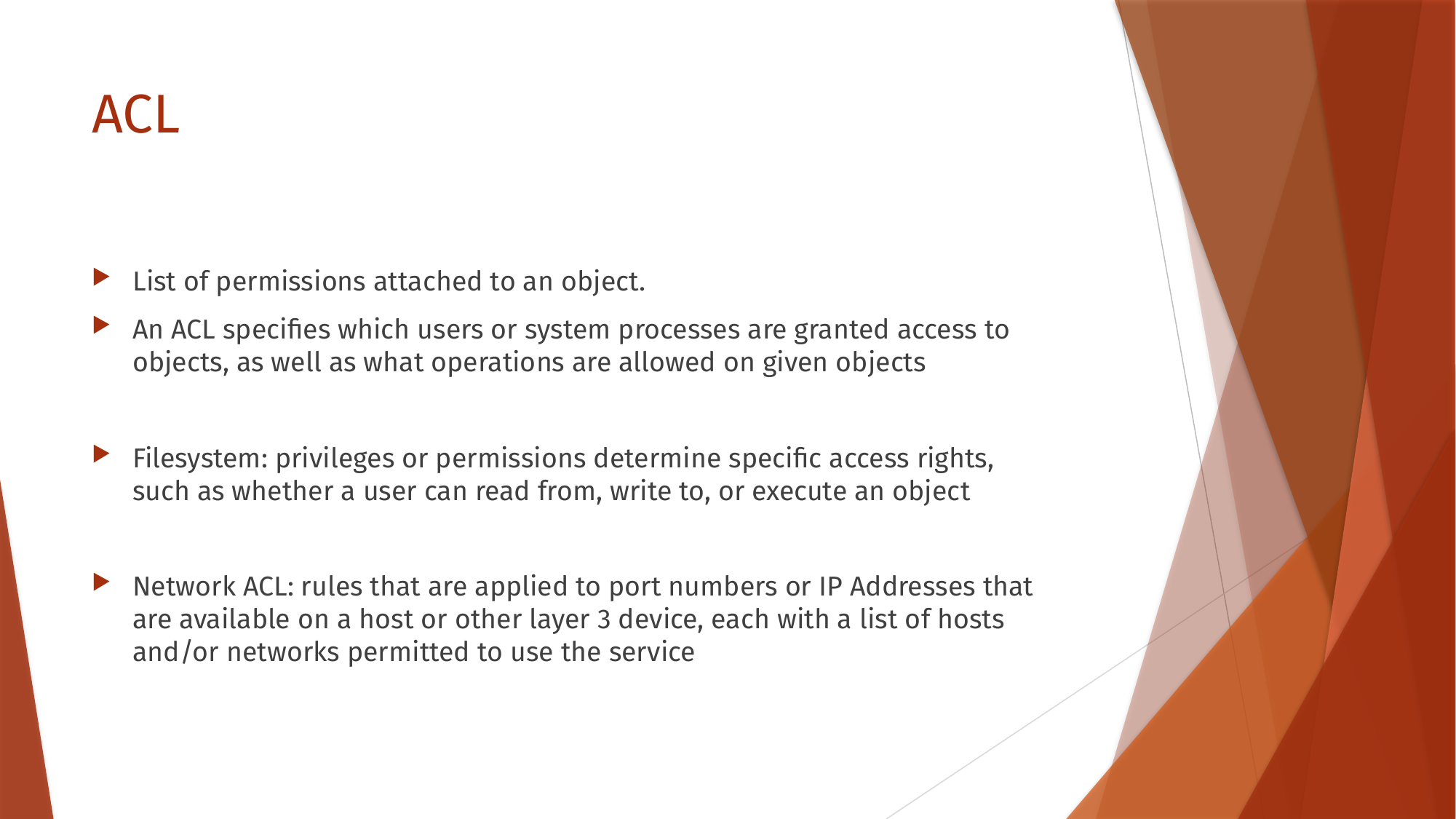

# ACL
List of permissions attached to an object.
An ACL specifies which users or system processes are granted access to objects, as well as what operations are allowed on given objects

Filesystem: privileges or permissions determine specific access rights, such as whether a user can read from, write to, or execute an object

Network ACL: rules that are applied to port numbers or IP Addresses that are available on a host or other layer 3 device, each with a list of hosts and/or networks permitted to use the service